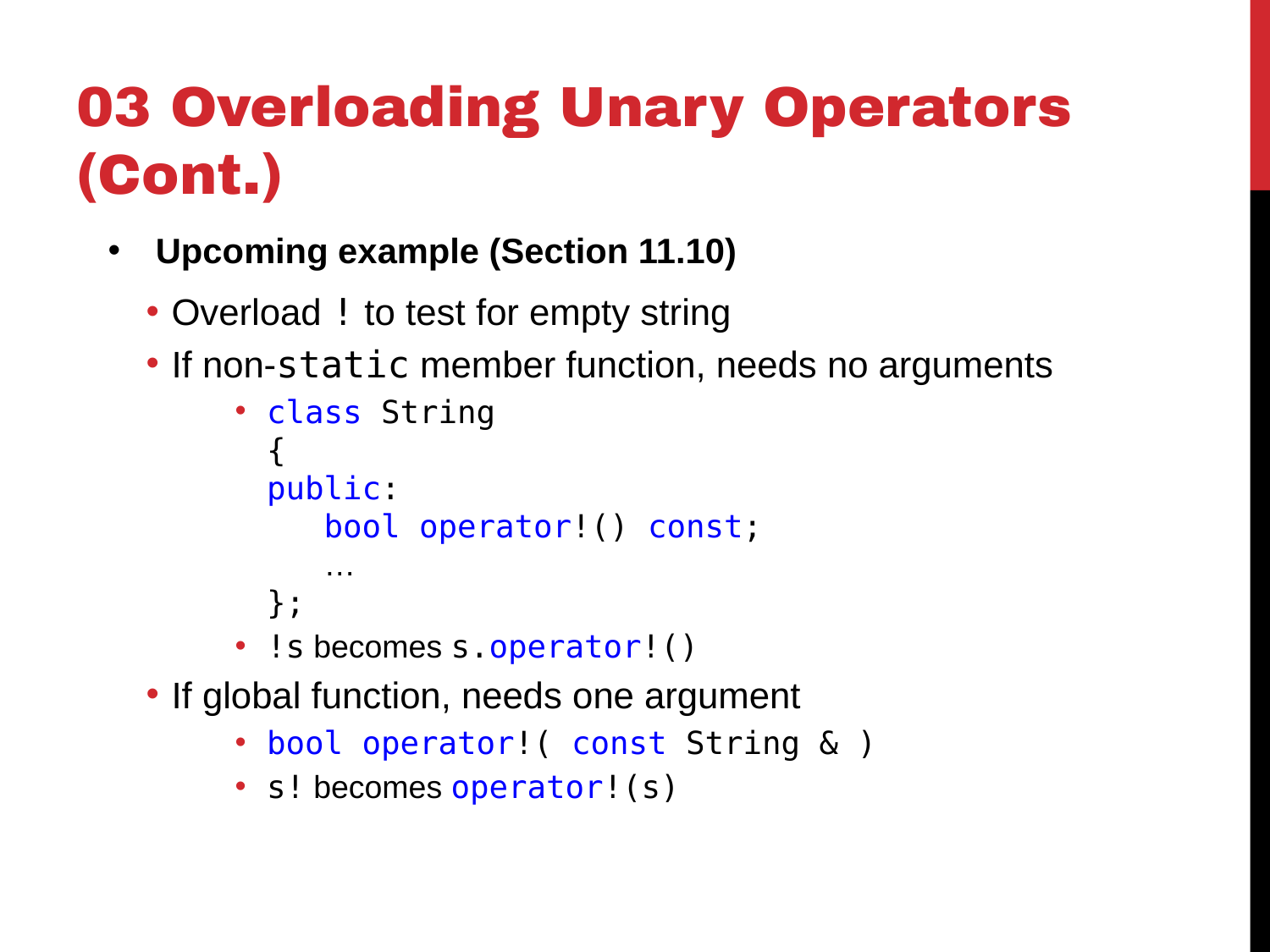

# 03 Overloading Unary Operators (Cont.)
Upcoming example (Section 11.10)
Overload ! to test for empty string
If non-static member function, needs no arguments
class String
{
public:
   bool operator!() const;
   …
};
!s becomes s.operator!()
If global function, needs one argument
bool operator!( const String & )
s! becomes operator!(s)